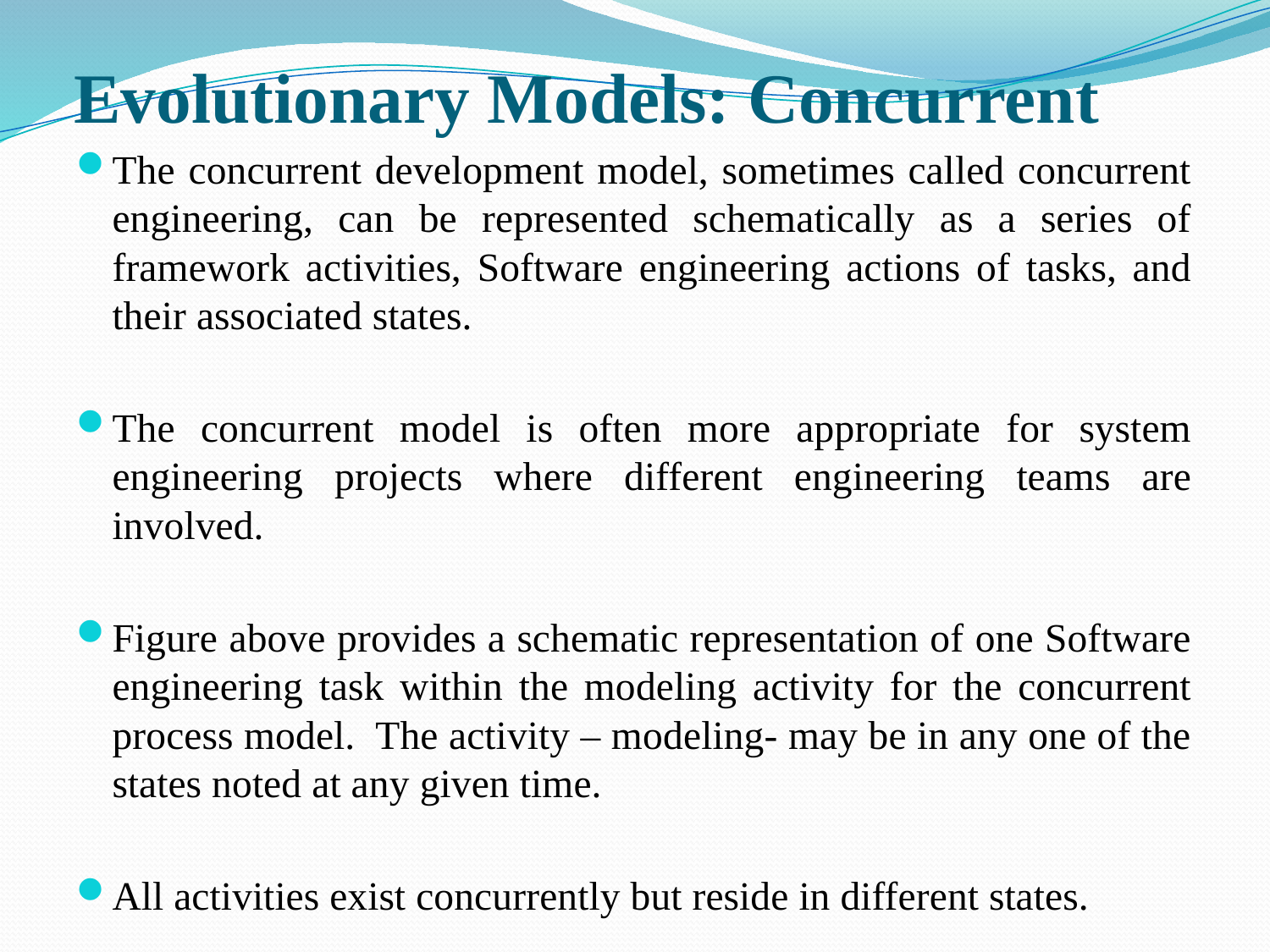

# Evolutionary Models: Concurrent
The concurrent development model, sometimes called concurrent engineering, can be represented schematically as a series of framework activities, Software engineering actions of tasks, and their associated states.

The concurrent model is often more appropriate for system engineering projects where different engineering teams are involved.

Figure above provides a schematic representation of one Software engineering task within the modeling activity for the concurrent process model.  The activity – modeling- may be in any one of the states noted at any given time.

All activities exist concurrently but reside in different states.